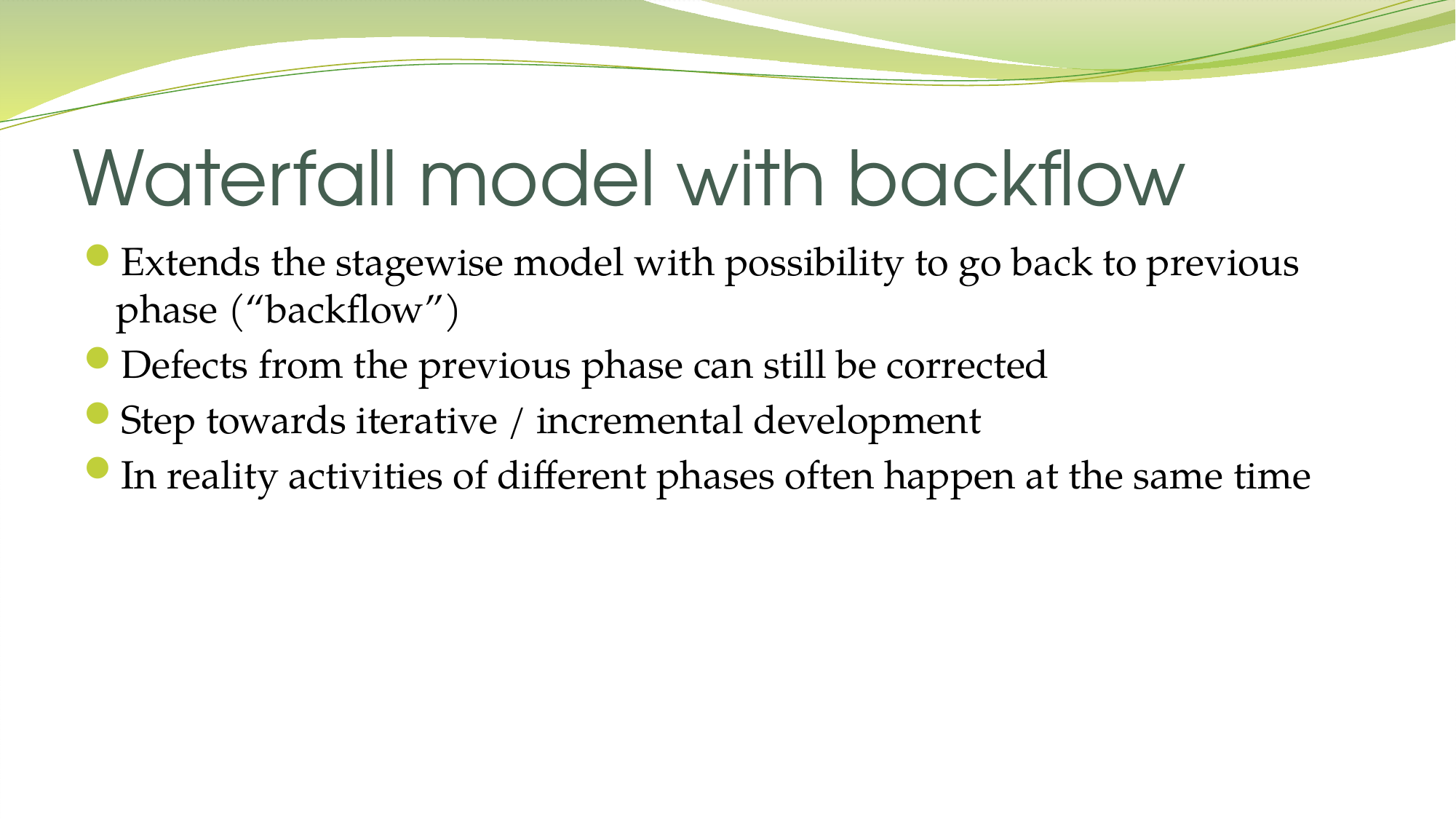

# Waterfall model with backflow
Extends the stagewise model with possibility to go back to previous phase (“backflow”)
Defects from the previous phase can still be corrected
Step towards iterative / incremental development
In reality activities of different phases often happen at the same time